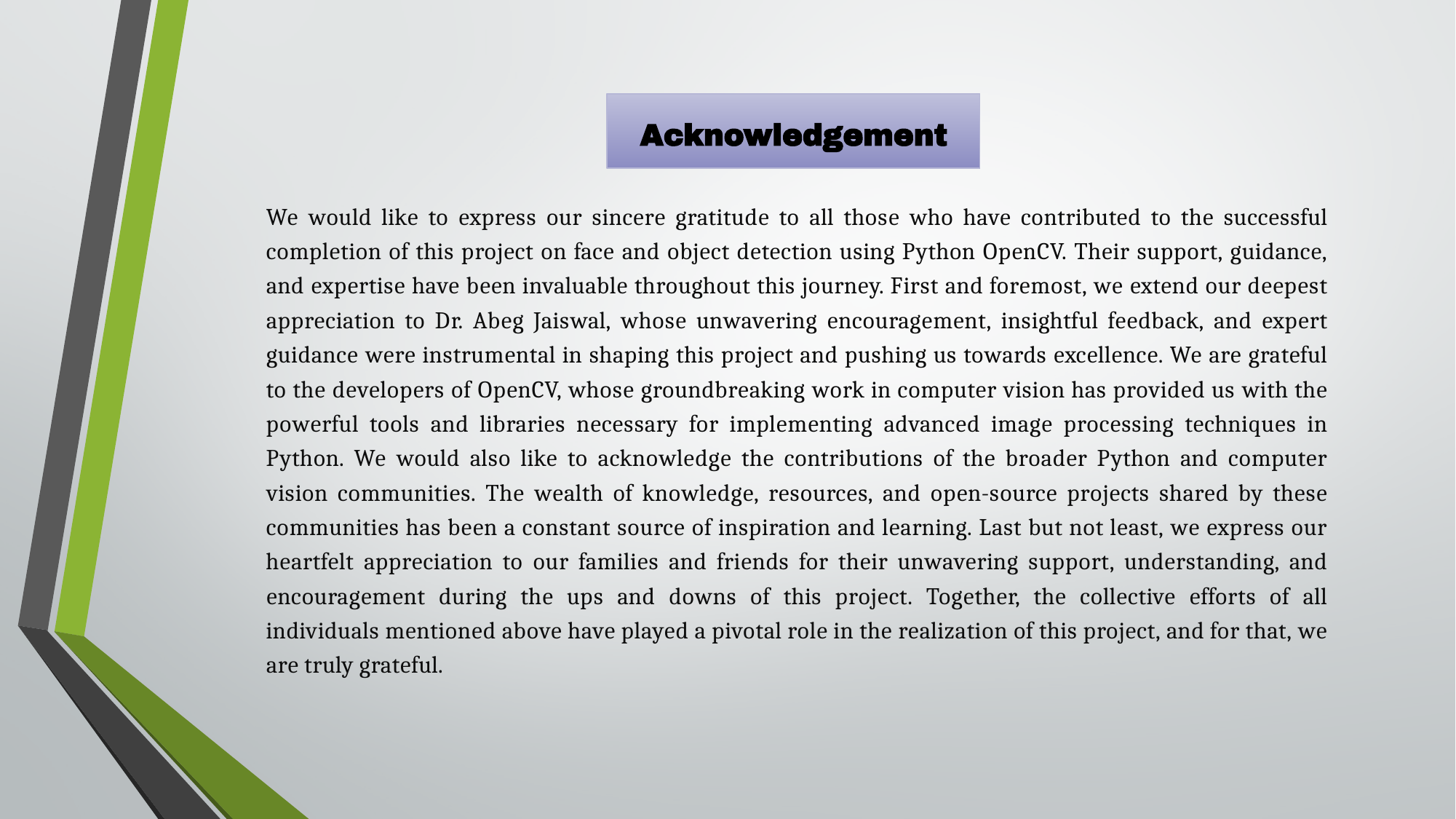

Acknowledgement
#

We would like to express our sincere gratitude to all those who have contributed to the successful completion of this project on face and object detection using Python OpenCV. Their support, guidance, and expertise have been invaluable throughout this journey. First and foremost, we extend our deepest appreciation to Dr. Abeg Jaiswal, whose unwavering encouragement, insightful feedback, and expert guidance were instrumental in shaping this project and pushing us towards excellence. We are grateful to the developers of OpenCV, whose groundbreaking work in computer vision has provided us with the powerful tools and libraries necessary for implementing advanced image processing techniques in Python. We would also like to acknowledge the contributions of the broader Python and computer vision communities. The wealth of knowledge, resources, and open-source projects shared by these communities has been a constant source of inspiration and learning. Last but not least, we express our heartfelt appreciation to our families and friends for their unwavering support, understanding, and encouragement during the ups and downs of this project. Together, the collective efforts of all individuals mentioned above have played a pivotal role in the realization of this project, and for that, we are truly grateful.